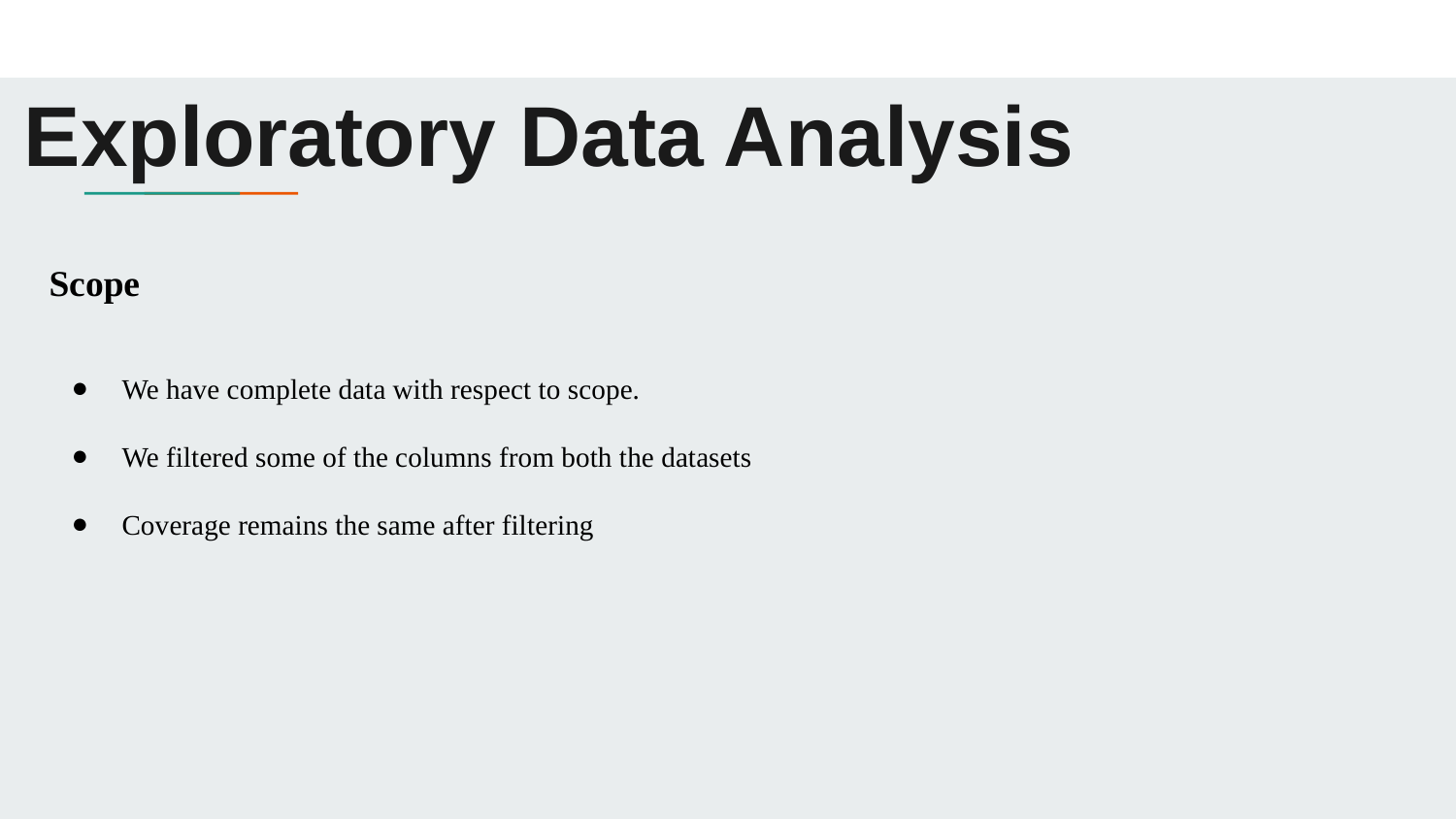

# Exploratory Data Analysis
Scope

We have complete data with respect to scope.
We filtered some of the columns from both the datasets
Coverage remains the same after filtering